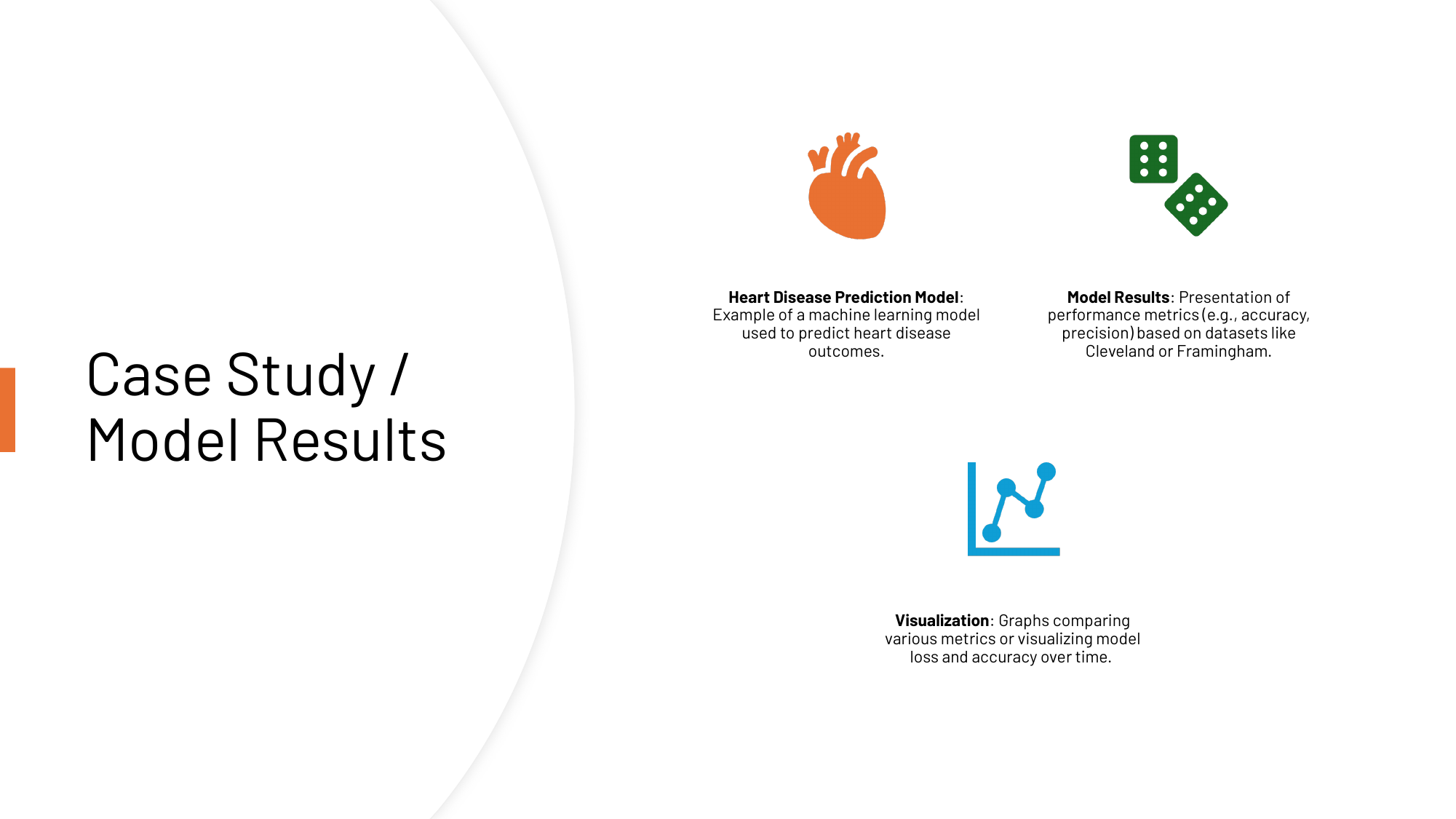

Heart Disease Prediction Model: Example of a machine learning model used to predict heart disease outcomes.
Model Results: Presentation of performance metrics (e.g., accuracy, precision) based on datasets like Cleveland or Framingham.
Visualization: Graphs comparing various metrics or visualizing model loss and accuracy over time.
# Case Study / Model Results